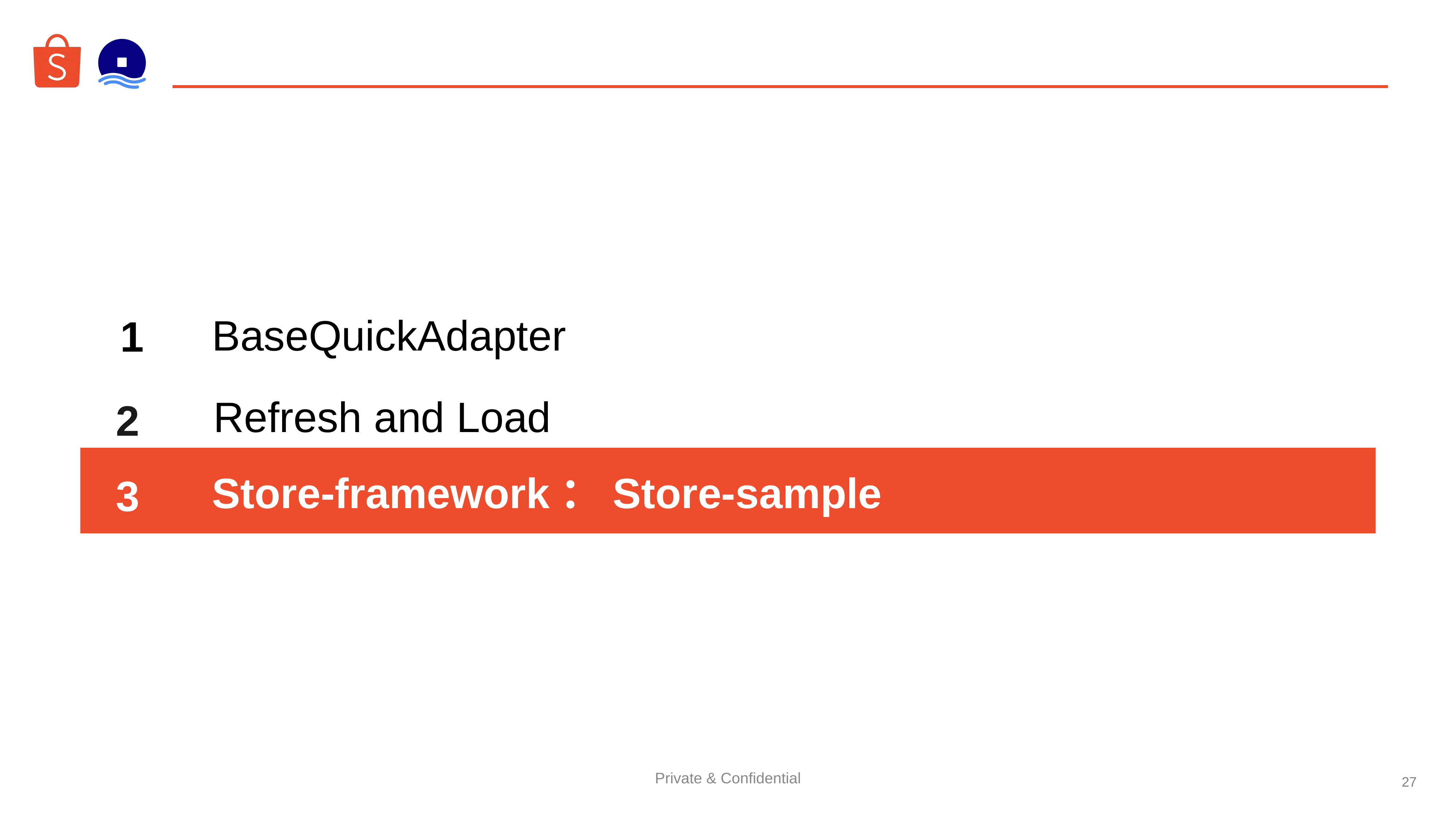

#
BaseQuickAdapter
1
Refresh and Load
2

Store-framework：Store-sample
3
27